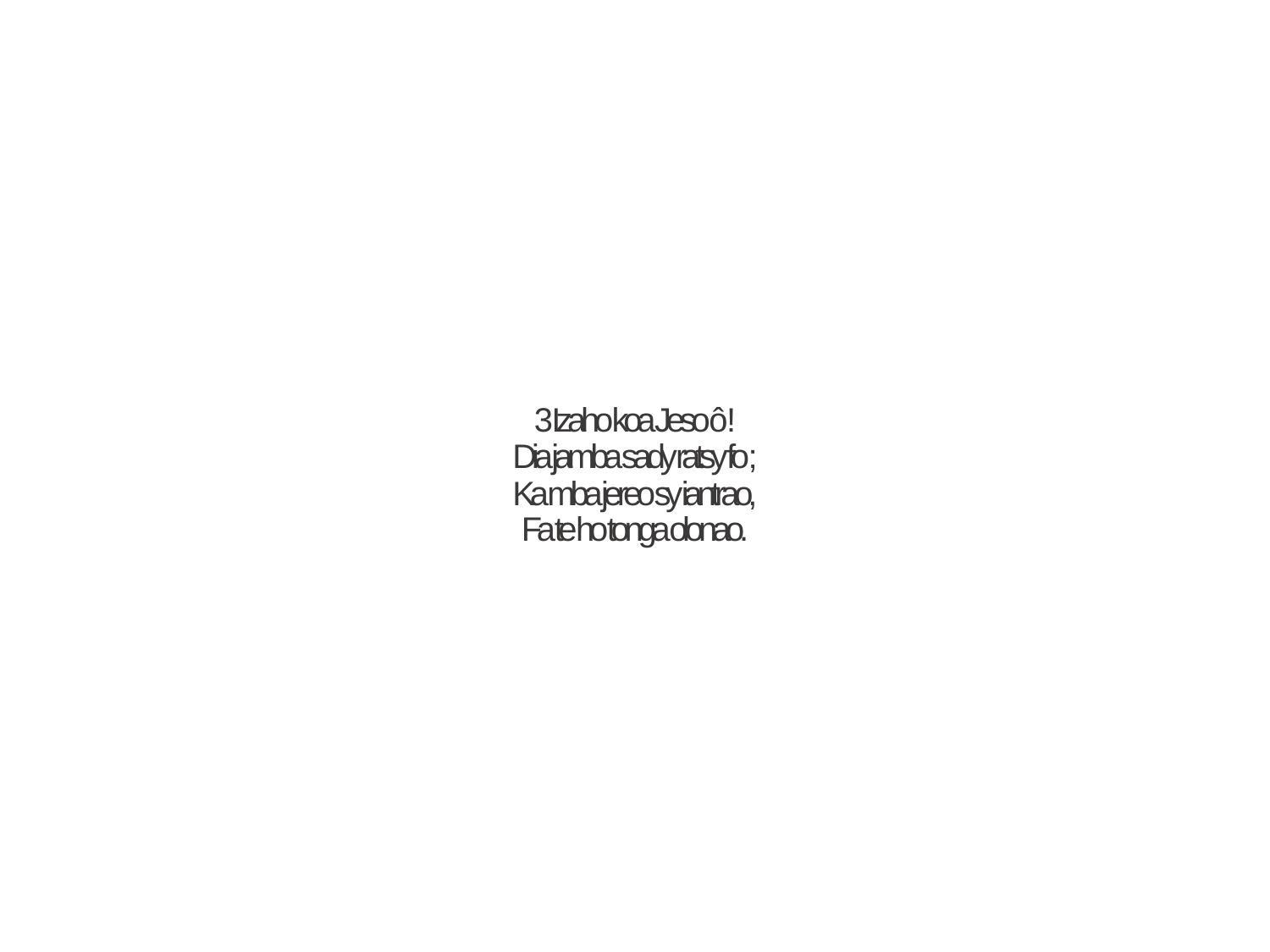

3 Izaho koa Jeso ô !
Dia jamba sady ratsy fo ;
Ka mba jereo sy iantrao,
Fa te ho tonga olonao.